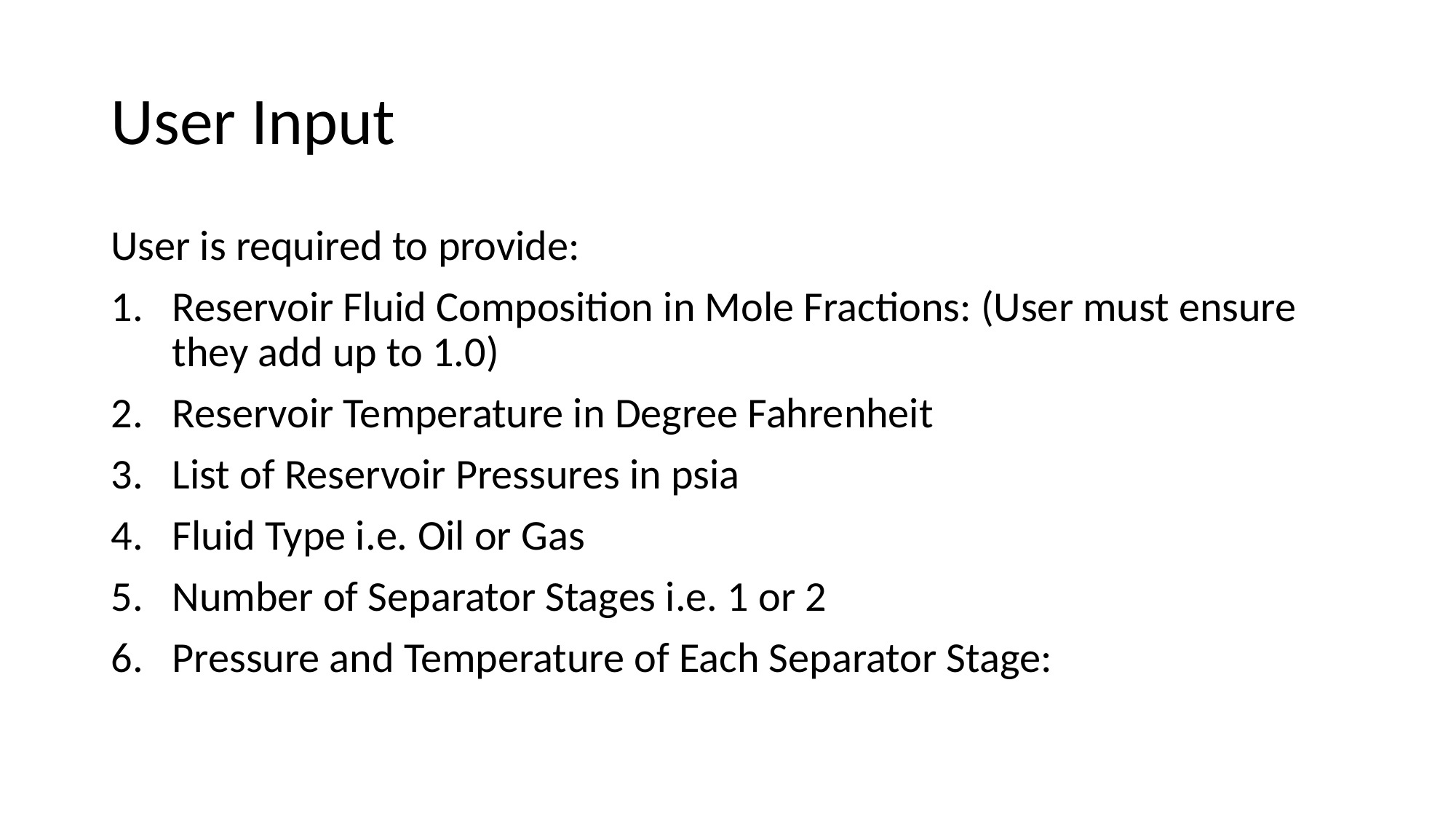

# User Input
User is required to provide:
Reservoir Fluid Composition in Mole Fractions: (User must ensure they add up to 1.0)
Reservoir Temperature in Degree Fahrenheit
List of Reservoir Pressures in psia
Fluid Type i.e. Oil or Gas
Number of Separator Stages i.e. 1 or 2
Pressure and Temperature of Each Separator Stage: